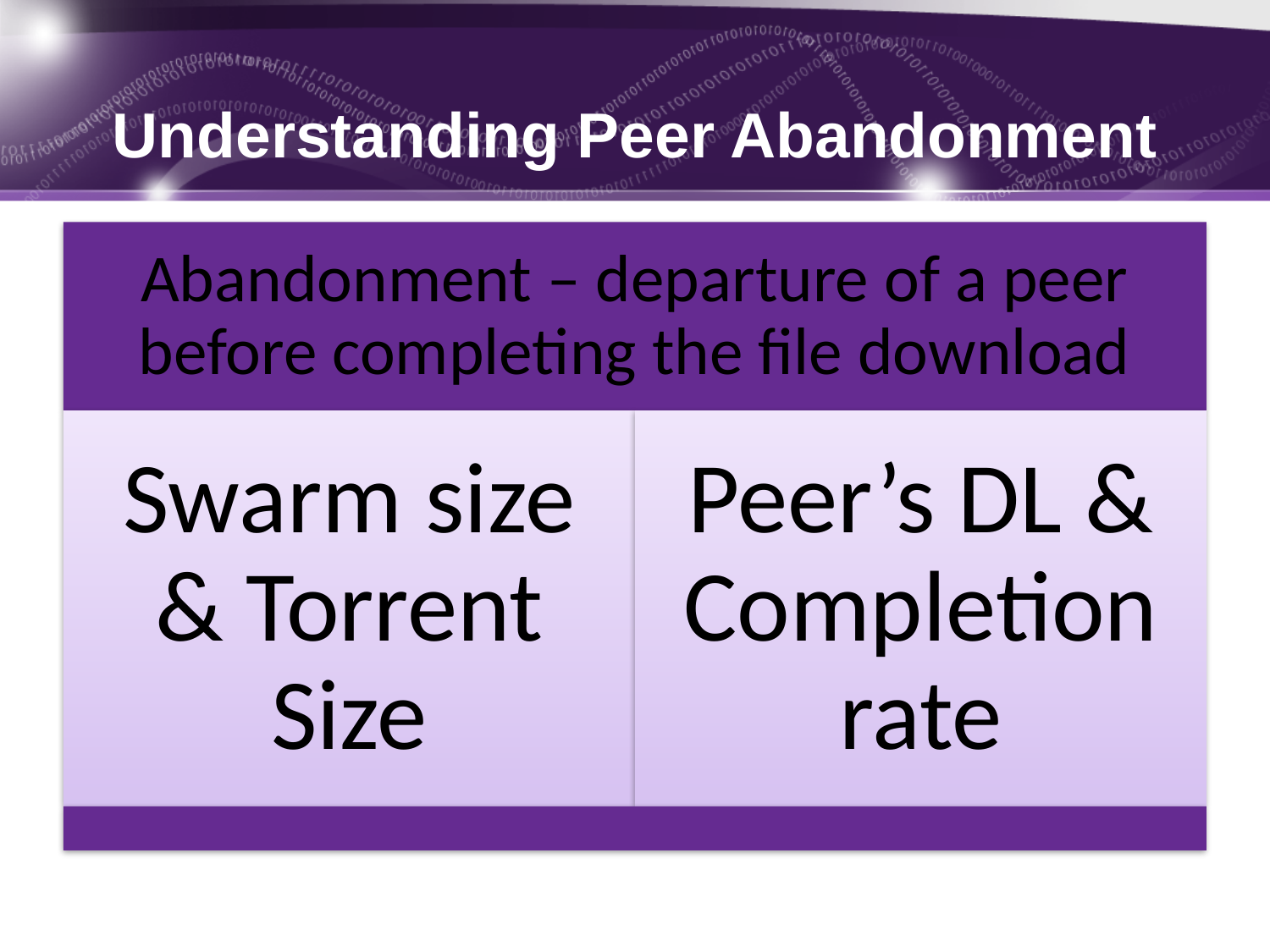

# Understanding Peer Abandonment
Abandonment – departure of a peer before completing the file download
Swarm size & Torrent Size
Peer’s DL & Completion rate